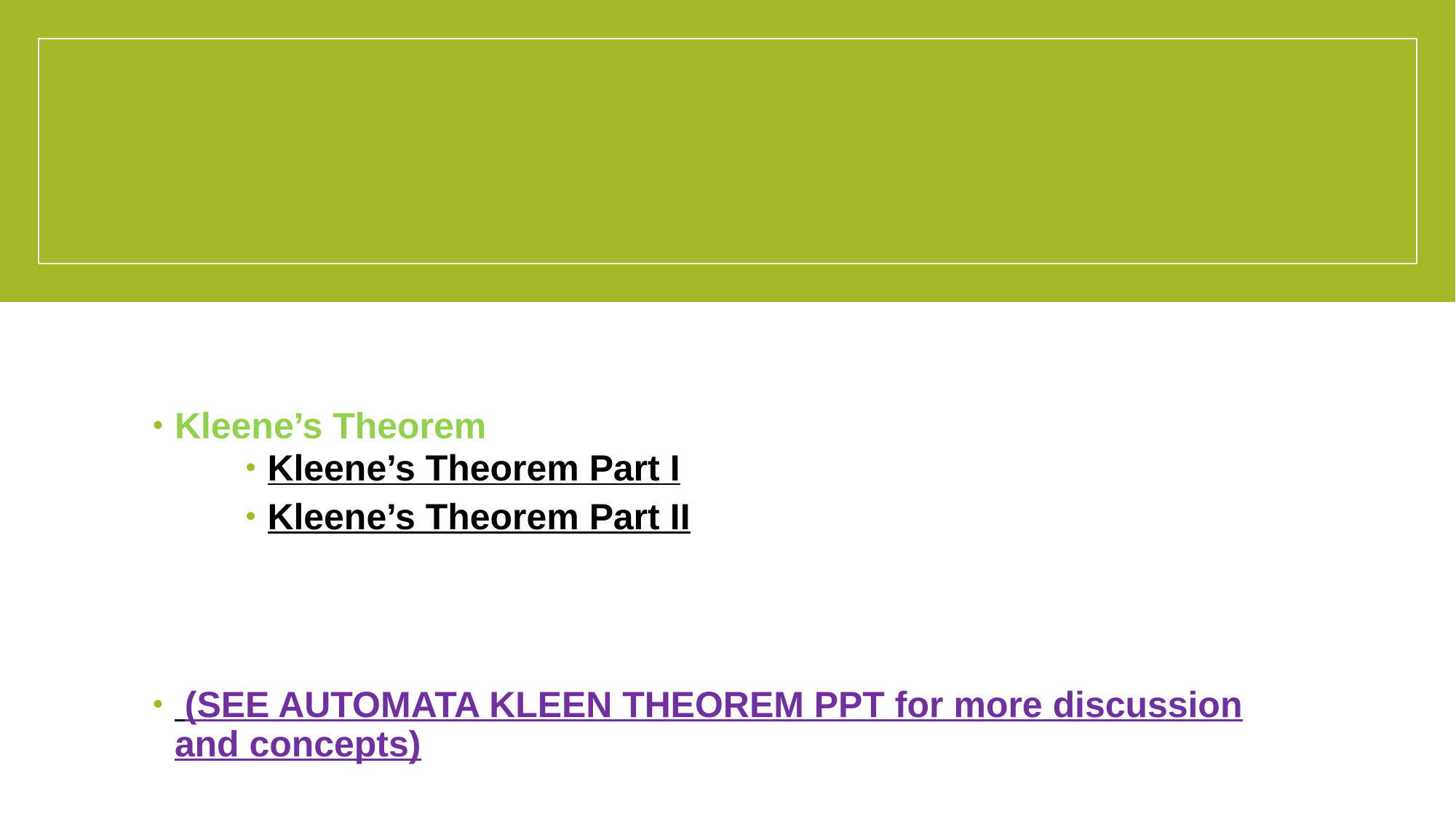

Kleene’s Theorem
Kleene’s Theorem Part I
Kleene’s Theorem Part II

 (SEE AUTOMATA KLEEN THEOREM PPT for more discussion and concepts)